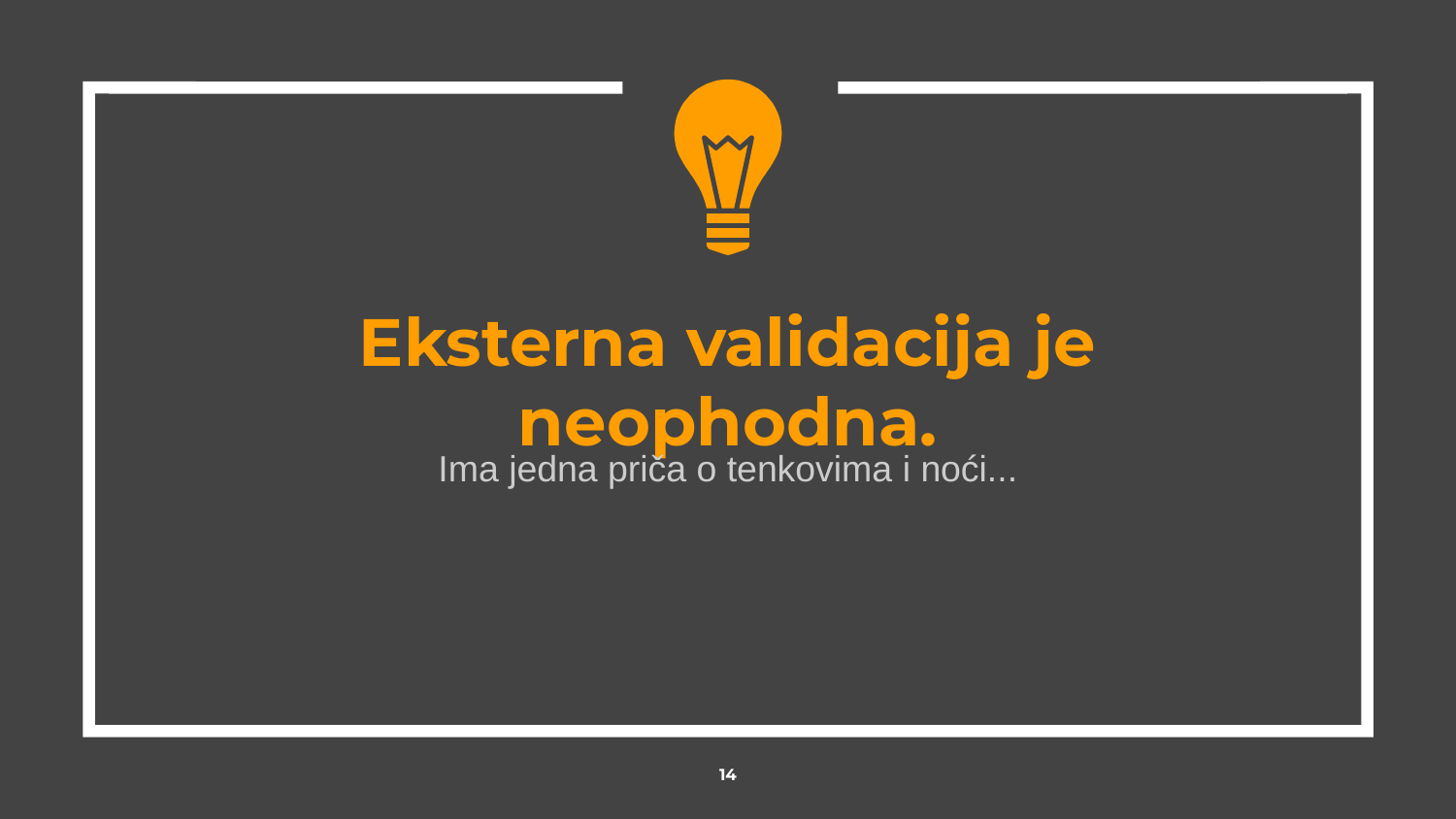

Eksterna validacija je neophodna.
Ima jedna priča o tenkovima i noći...
14